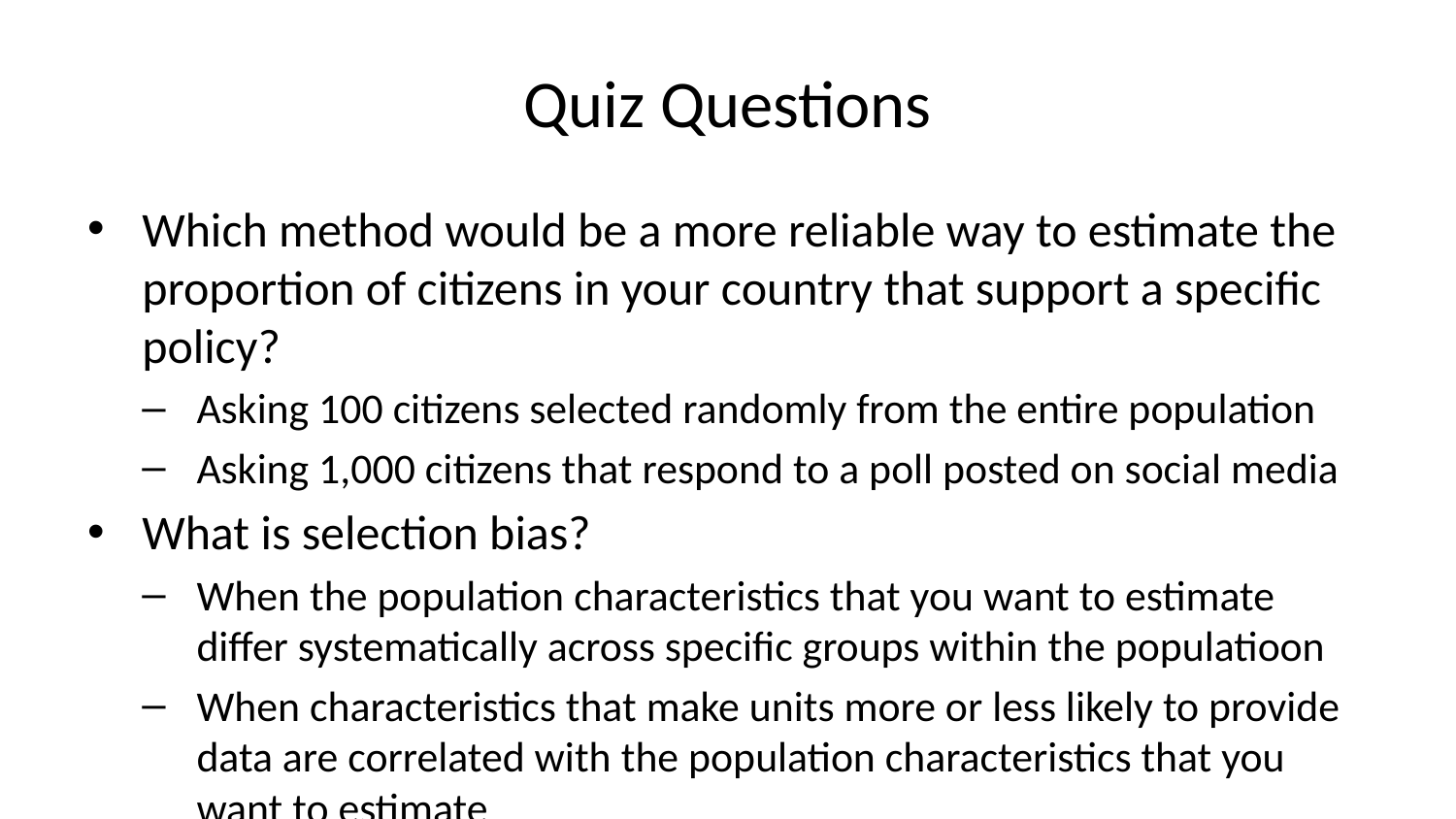

# Quiz Questions
Which method would be a more reliable way to estimate the proportion of citizens in your country that support a specific policy?
Asking 100 citizens selected randomly from the entire population
Asking 1,000 citizens that respond to a poll posted on social media
What is selection bias?
When the population characteristics that you want to estimate differ systematically across specific groups within the populatioon
When characteristics that make units more or less likely to provide data are correlated with the population characteristics that you want to estimate